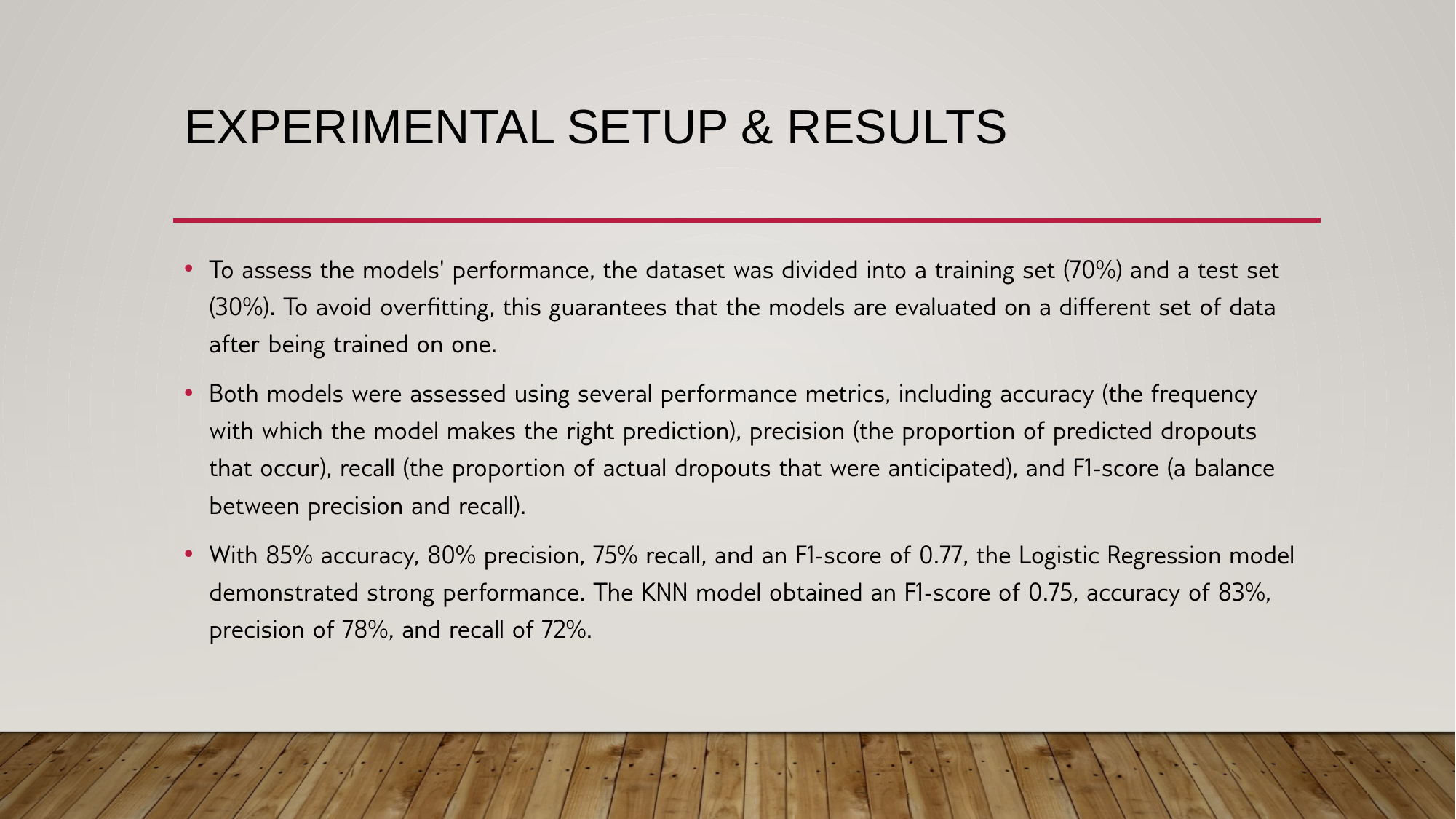

# Experimental Setup & Results
To assess the models' performance, the dataset was divided into a training set (70%) and a test set (30%). To avoid overfitting, this guarantees that the models are evaluated on a different set of data after being trained on one.
Both models were assessed using several performance metrics, including accuracy (the frequency with which the model makes the right prediction), precision (the proportion of predicted dropouts that occur), recall (the proportion of actual dropouts that were anticipated), and F1-score (a balance between precision and recall).
With 85% accuracy, 80% precision, 75% recall, and an F1-score of 0.77, the Logistic Regression model demonstrated strong performance. The KNN model obtained an F1-score of 0.75, accuracy of 83%, precision of 78%, and recall of 72%.